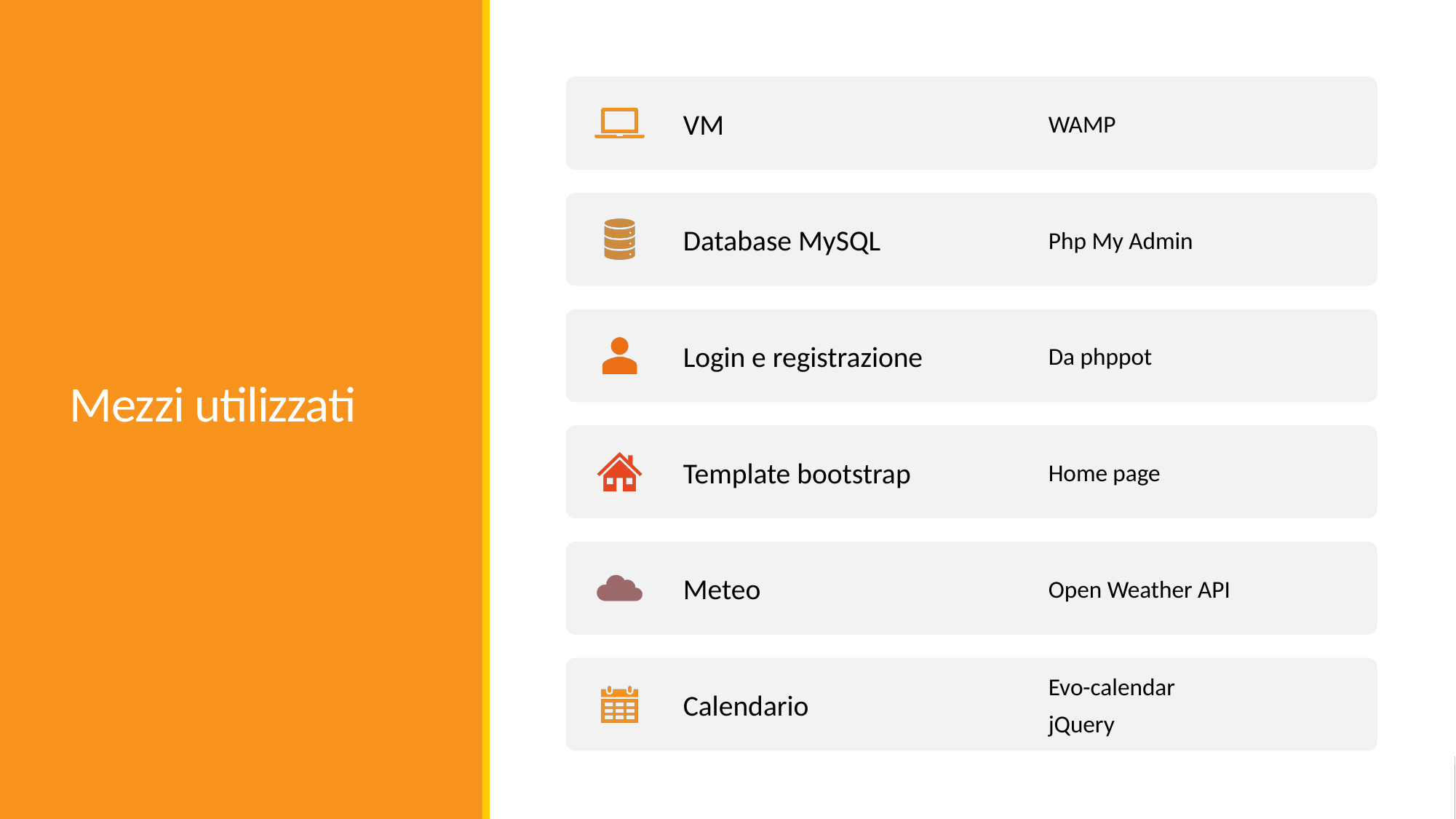

# Mezzi utilizzati
VM
WAMP
Database MySQL
Php My Admin
Login e registrazione
Da phppot
Template bootstrap
Home page
Meteo
Open Weather API
Calendario
Evo-calendar
jQuery